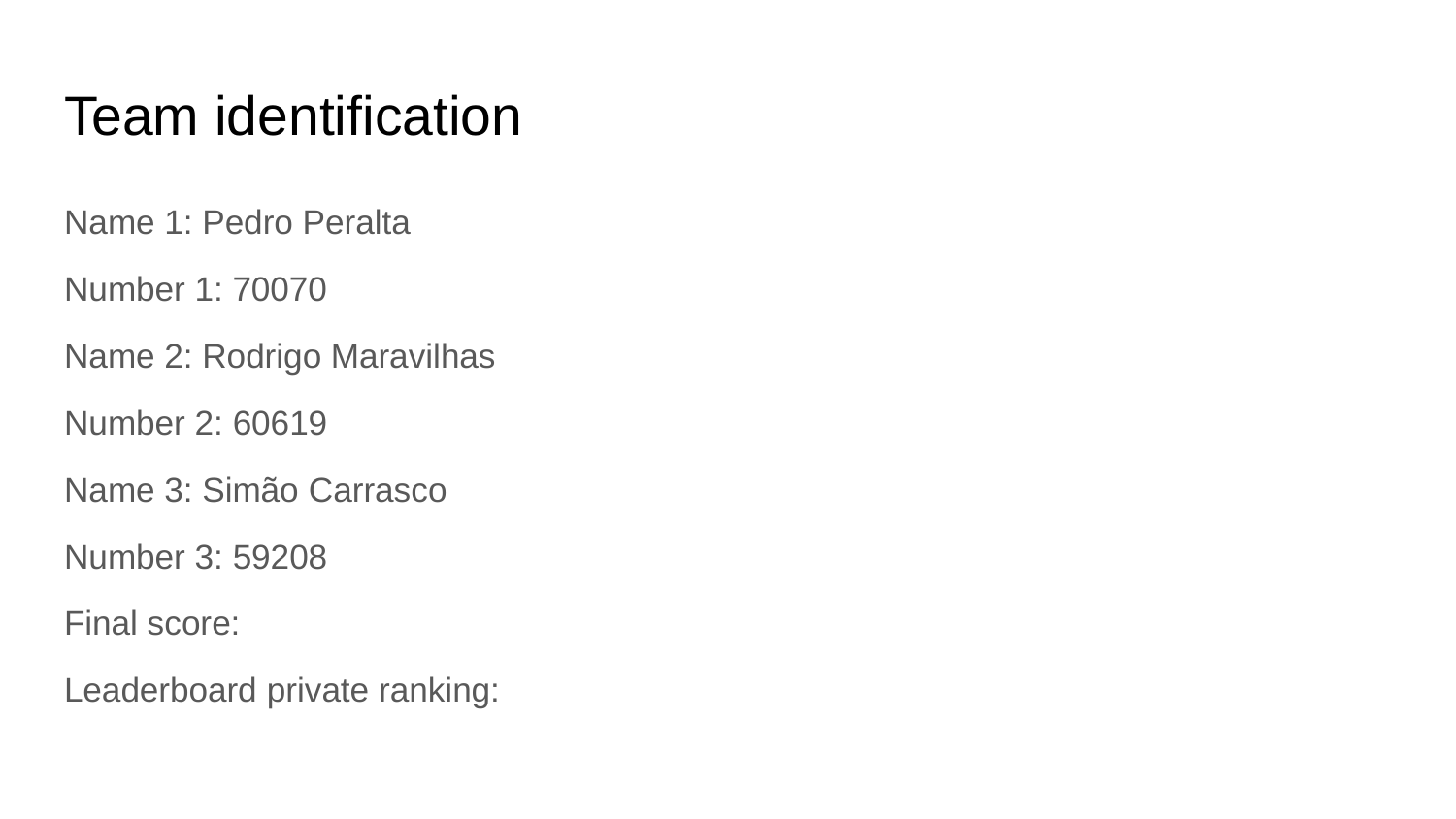

# Team identification
Name 1: Pedro Peralta
Number 1: 70070
Name 2: Rodrigo Maravilhas
Number 2: 60619
Name 3: Simão Carrasco
Number 3: 59208
Final score:
Leaderboard private ranking: